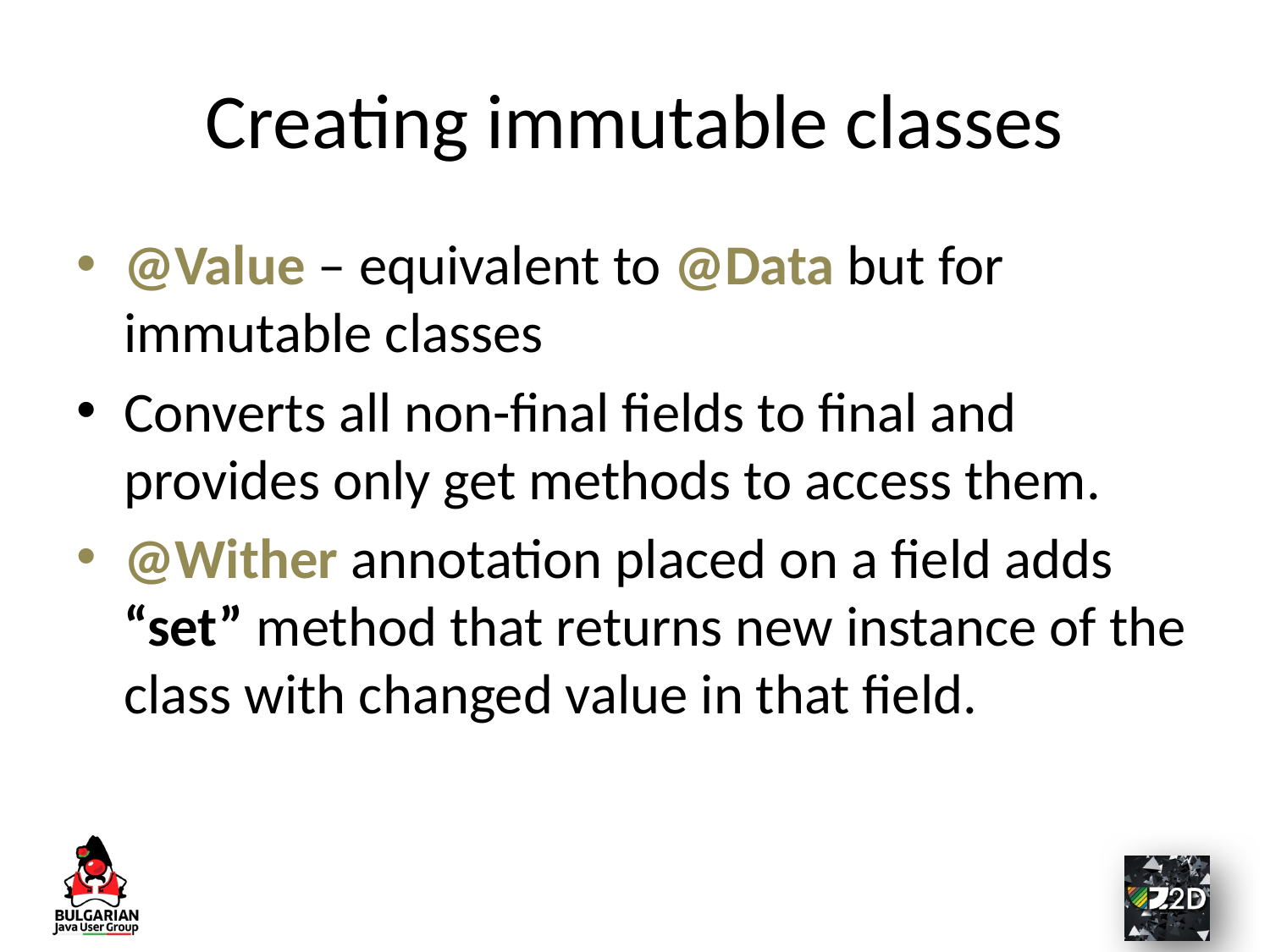

# Creating immutable classes
@Value – equivalent to @Data but for immutable classes
Converts all non-final fields to final and provides only get methods to access them.
@Wither annotation placed on a field adds “set” method that returns new instance of the class with changed value in that field.